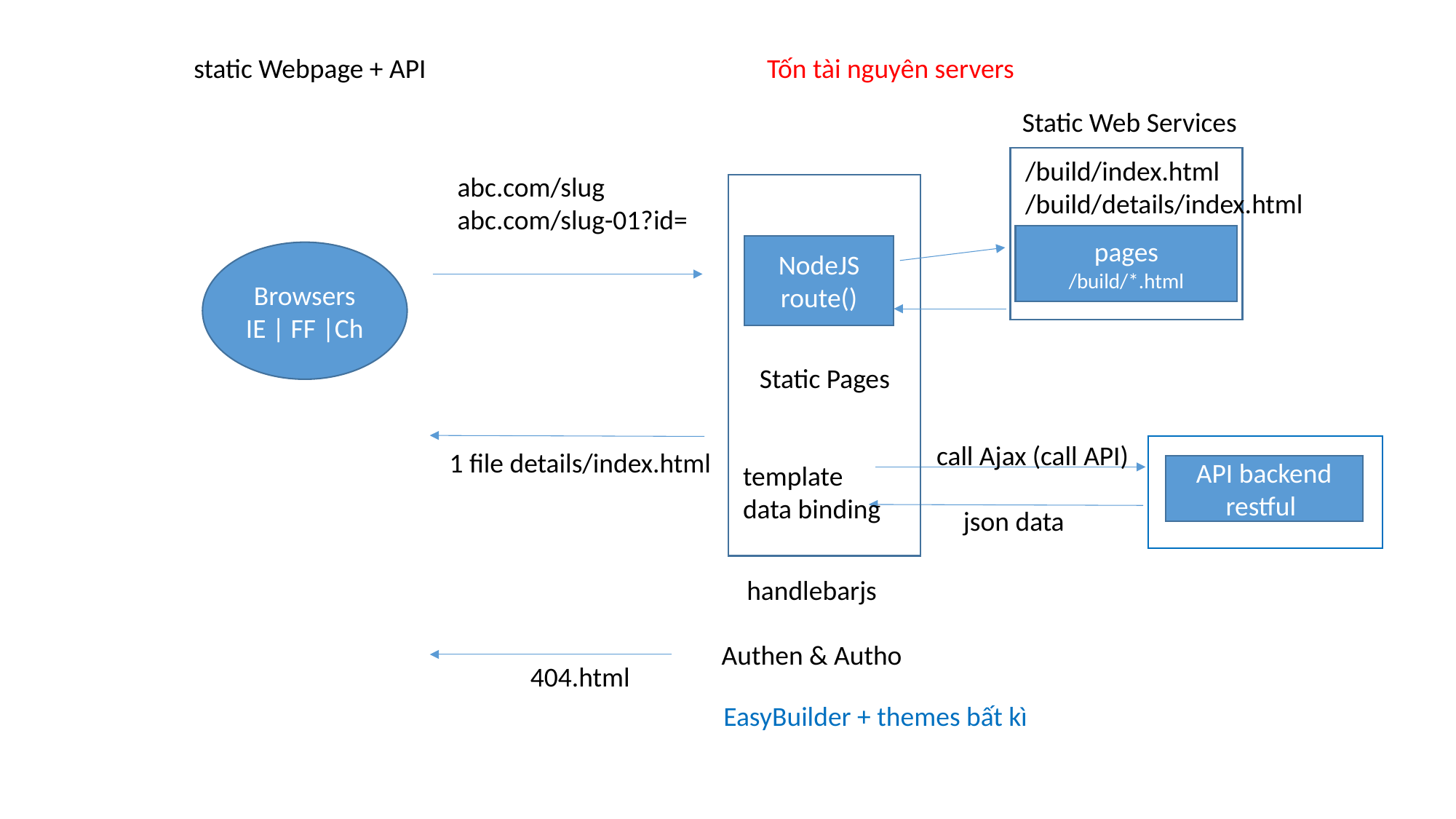

static Webpage + API
Tốn tài nguyên servers

Static Web Services

/build/index.html
/build/details/index.html
abc.com/slug
abc.com/slug-01?id=

pages
/build/*.html
NodeJS
route()
Browsers
IE | FF |Ch
Static Pages
call Ajax (call API)

1 file details/index.html
template
data binding
API backend
restful
json data
handlebarjs
Authen & Autho
404.html
EasyBuilder + themes bất kì